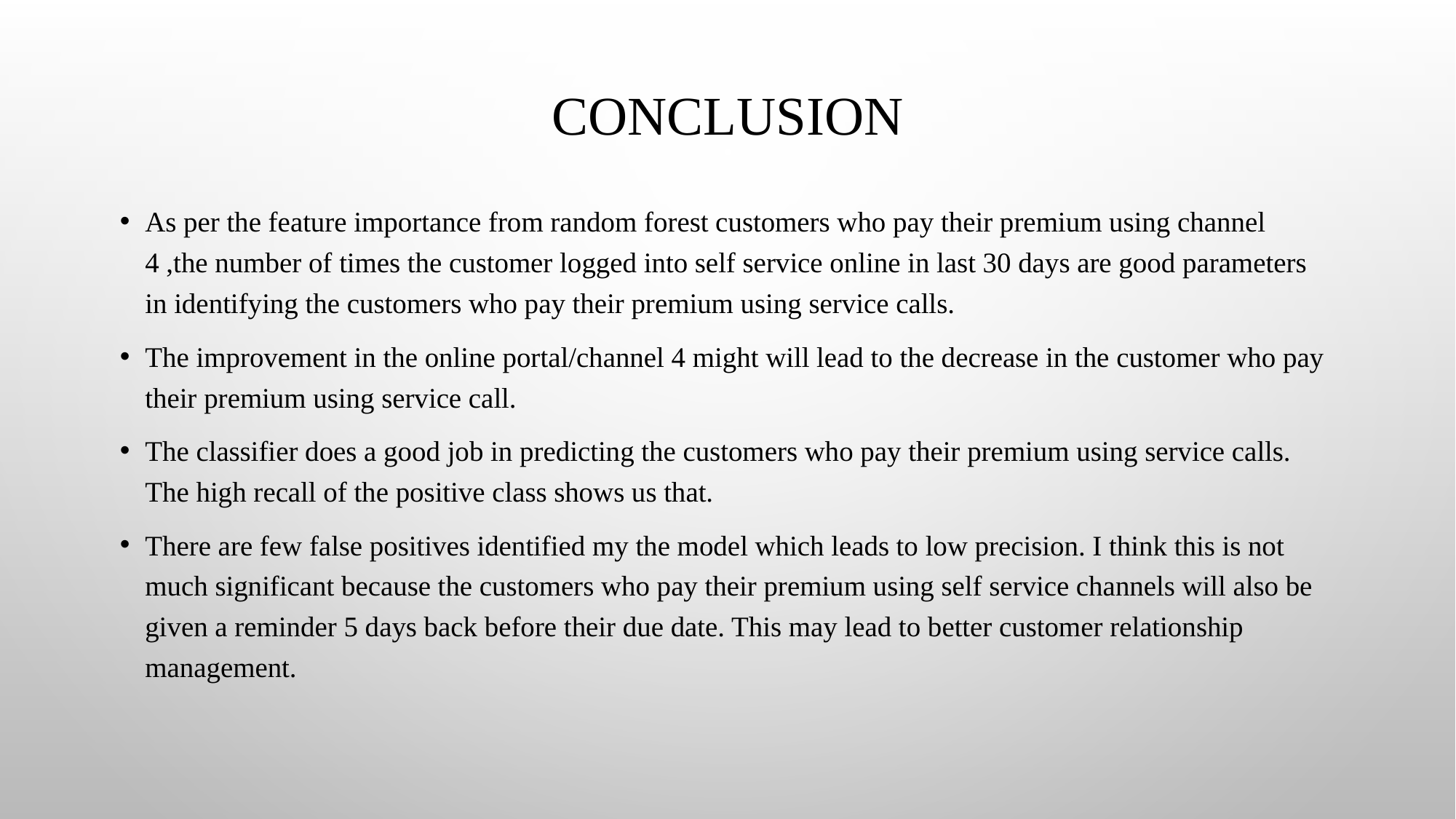

# CONCLUSION
As per the feature importance from random forest customers who pay their premium using channel 4 ,the number of times the customer logged into self service online in last 30 days are good parameters in identifying the customers who pay their premium using service calls.
The improvement in the online portal/channel 4 might will lead to the decrease in the customer who pay their premium using service call.
The classifier does a good job in predicting the customers who pay their premium using service calls. The high recall of the positive class shows us that.
There are few false positives identified my the model which leads to low precision. I think this is not much significant because the customers who pay their premium using self service channels will also be given a reminder 5 days back before their due date. This may lead to better customer relationship management.